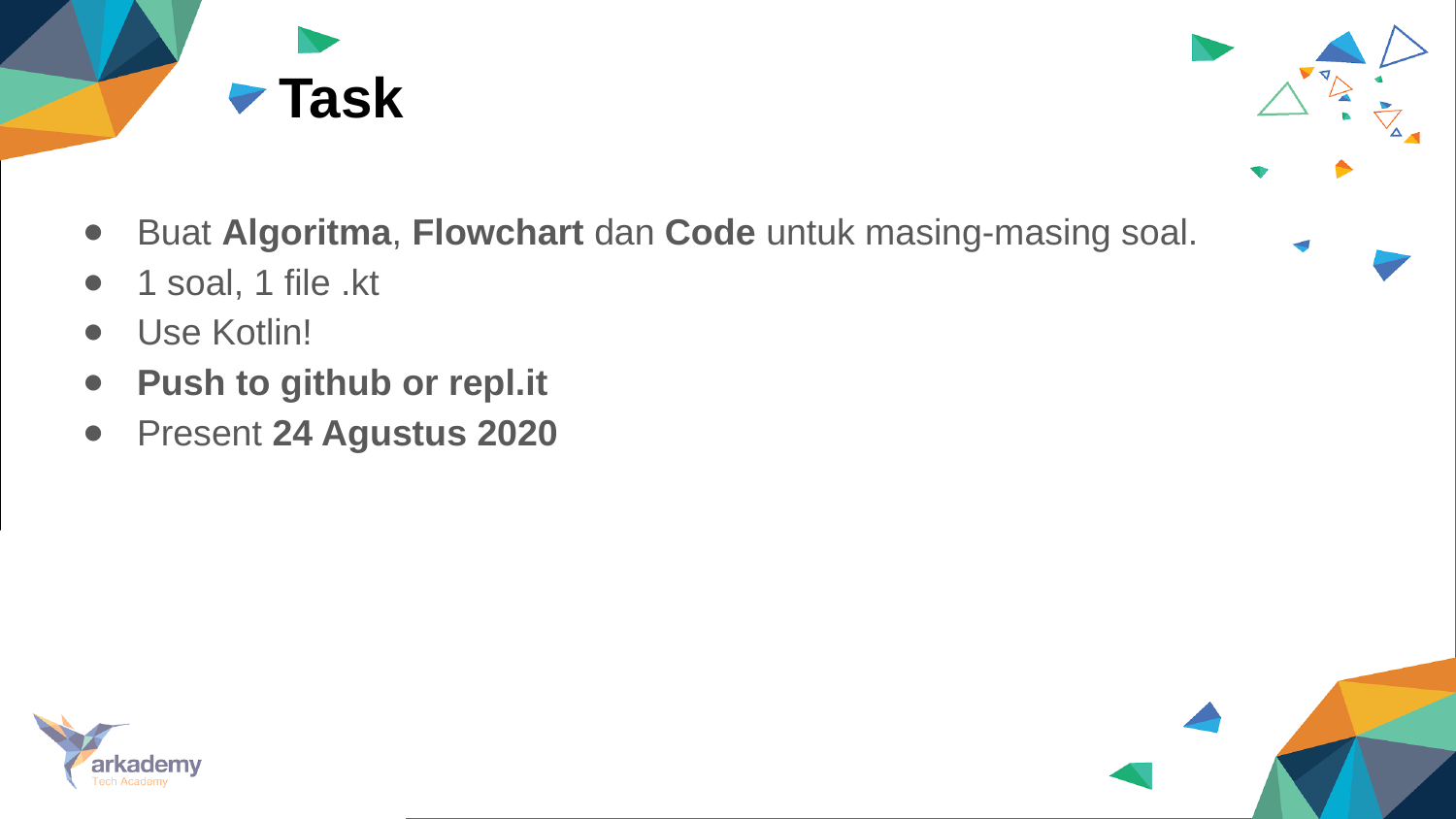

# Task
Buat Algoritma, Flowchart dan Code untuk masing-masing soal.
1 soal, 1 file .kt
Use Kotlin!
Push to github or repl.it
Present 24 Agustus 2020